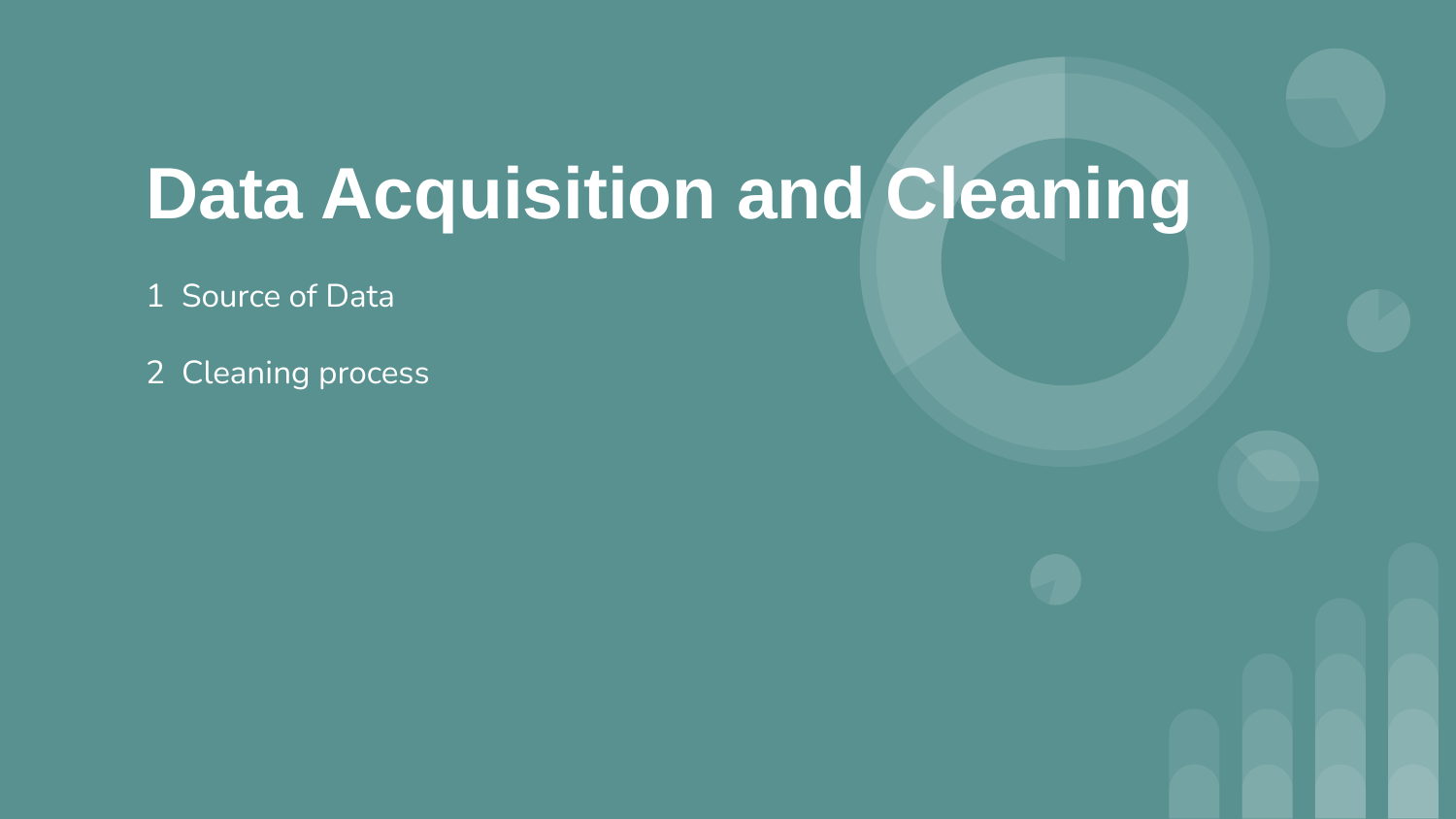

# Data Acquisition and Cleaning
1  Source of Data

2  Cleaning process